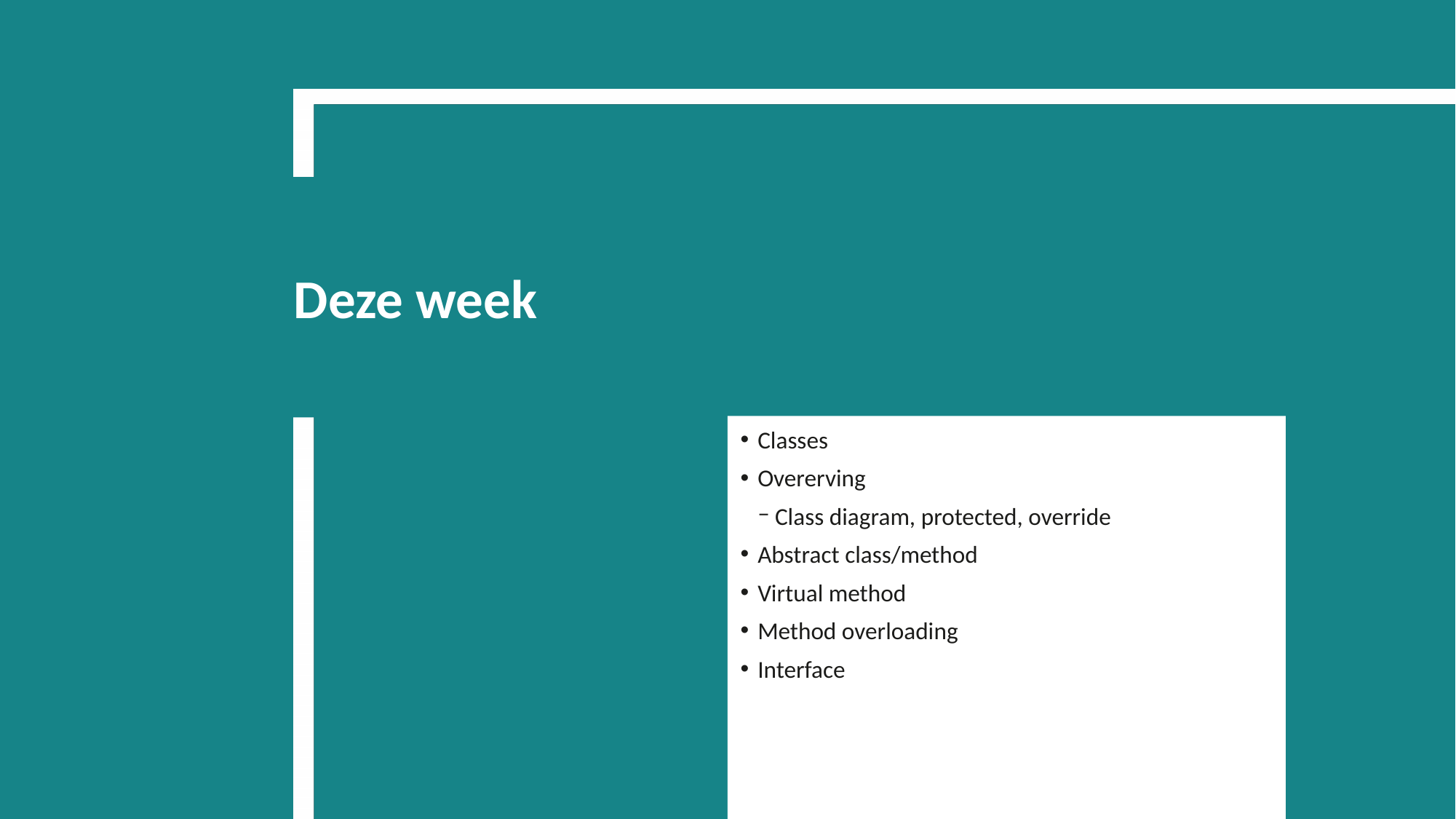

# Deze week
Classes
Overerving
Class diagram, protected, override
Abstract class/method
Virtual method
Method overloading
Interface